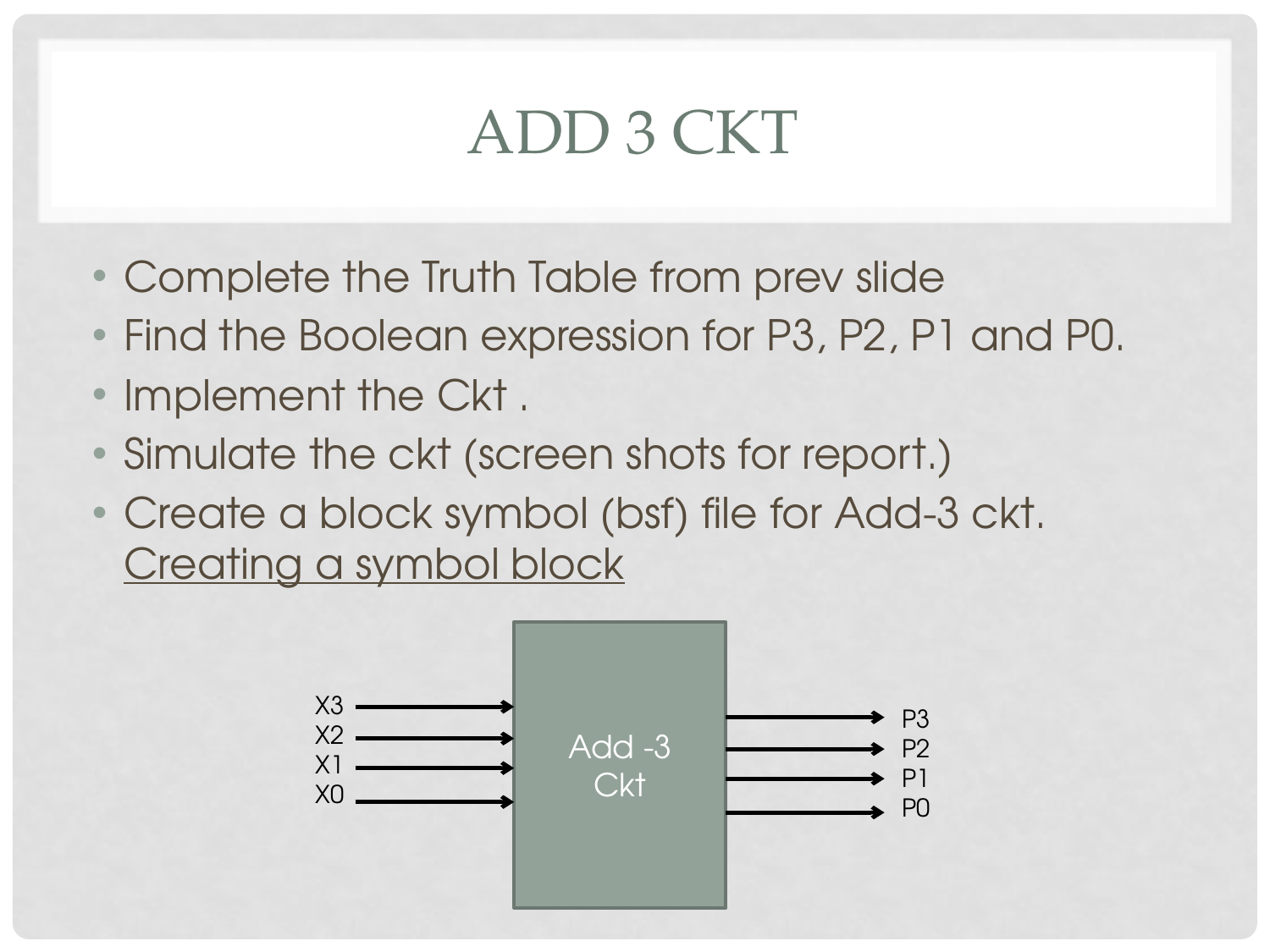

# Add 3 Ckt
Complete the Truth Table from prev slide
Find the Boolean expression for P3, P2, P1 and P0.
Implement the Ckt .
Simulate the ckt (screen shots for report.)
Create a block symbol (bsf) file for Add-3 ckt. Creating a symbol block
Add -3
Ckt
X3
X2
X1
X0

P3
P2
P1
P0